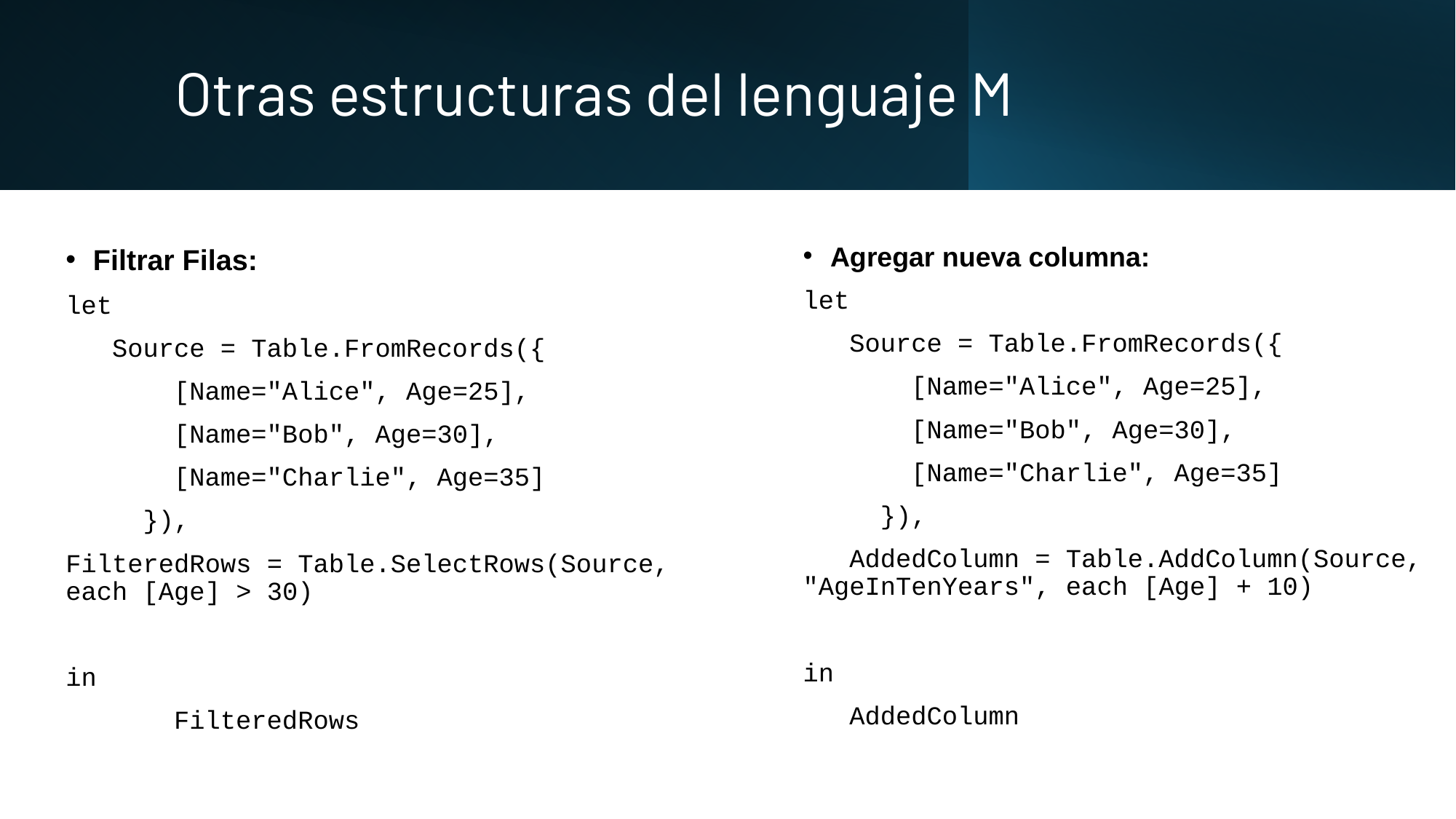

# Otras estructuras del lenguaje M
Filtrar Filas:
let
   Source = Table.FromRecords({
       [Name="Alice", Age=25],
       [Name="Bob", Age=30],
       [Name="Charlie", Age=35]
     }),
FilteredRows = Table.SelectRows(Source, each [Age] > 30)

in
       FilteredRows
Agregar nueva columna:
let
   Source = Table.FromRecords({
       [Name="Alice", Age=25],
       [Name="Bob", Age=30],
       [Name="Charlie", Age=35]
     }),
   AddedColumn = Table.AddColumn(Source, "AgeInTenYears", each [Age] + 10)

in
   AddedColumn